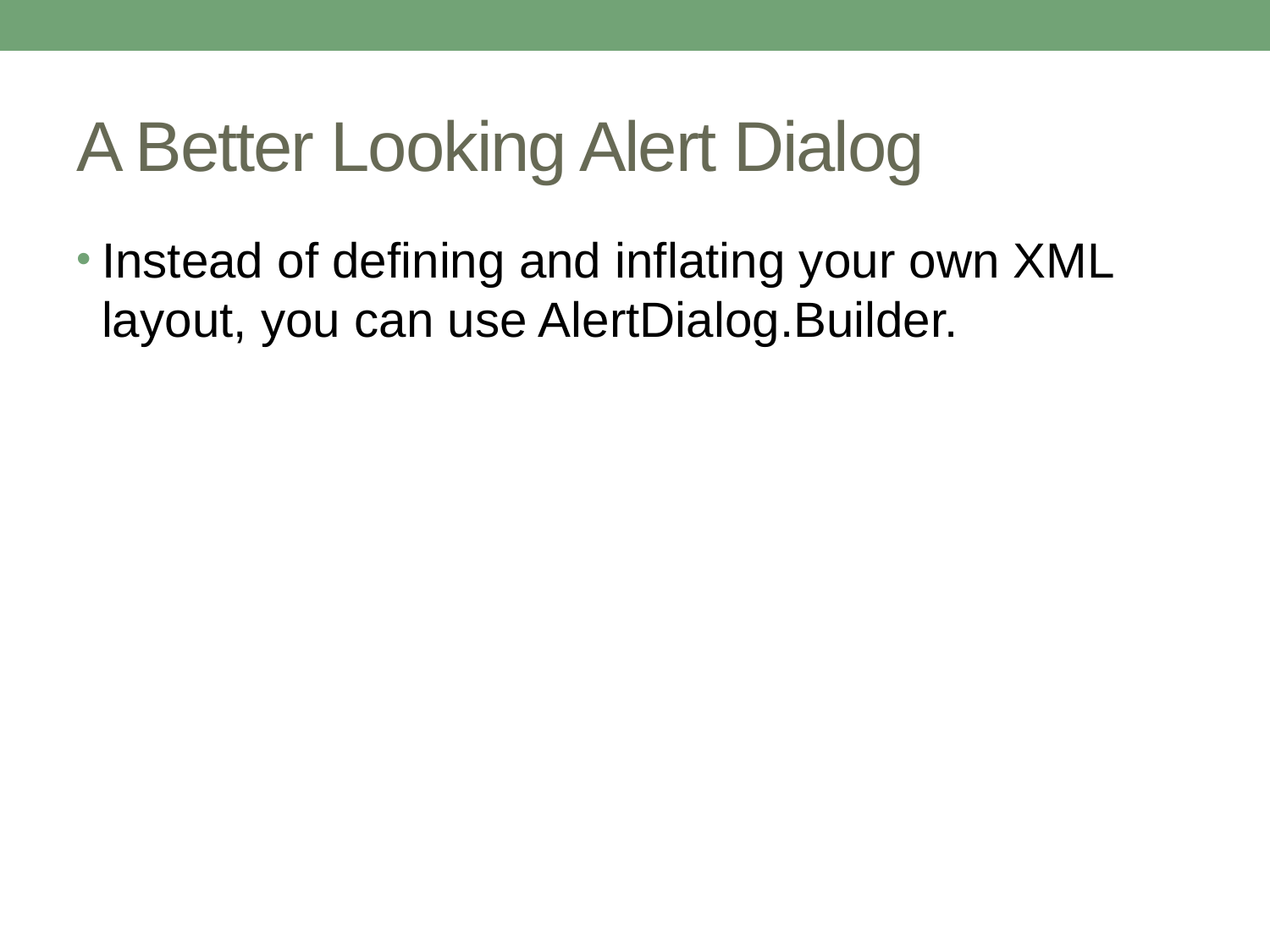

# A Better Looking Alert Dialog
Instead of defining and inflating your own XML layout, you can use AlertDialog.Builder.